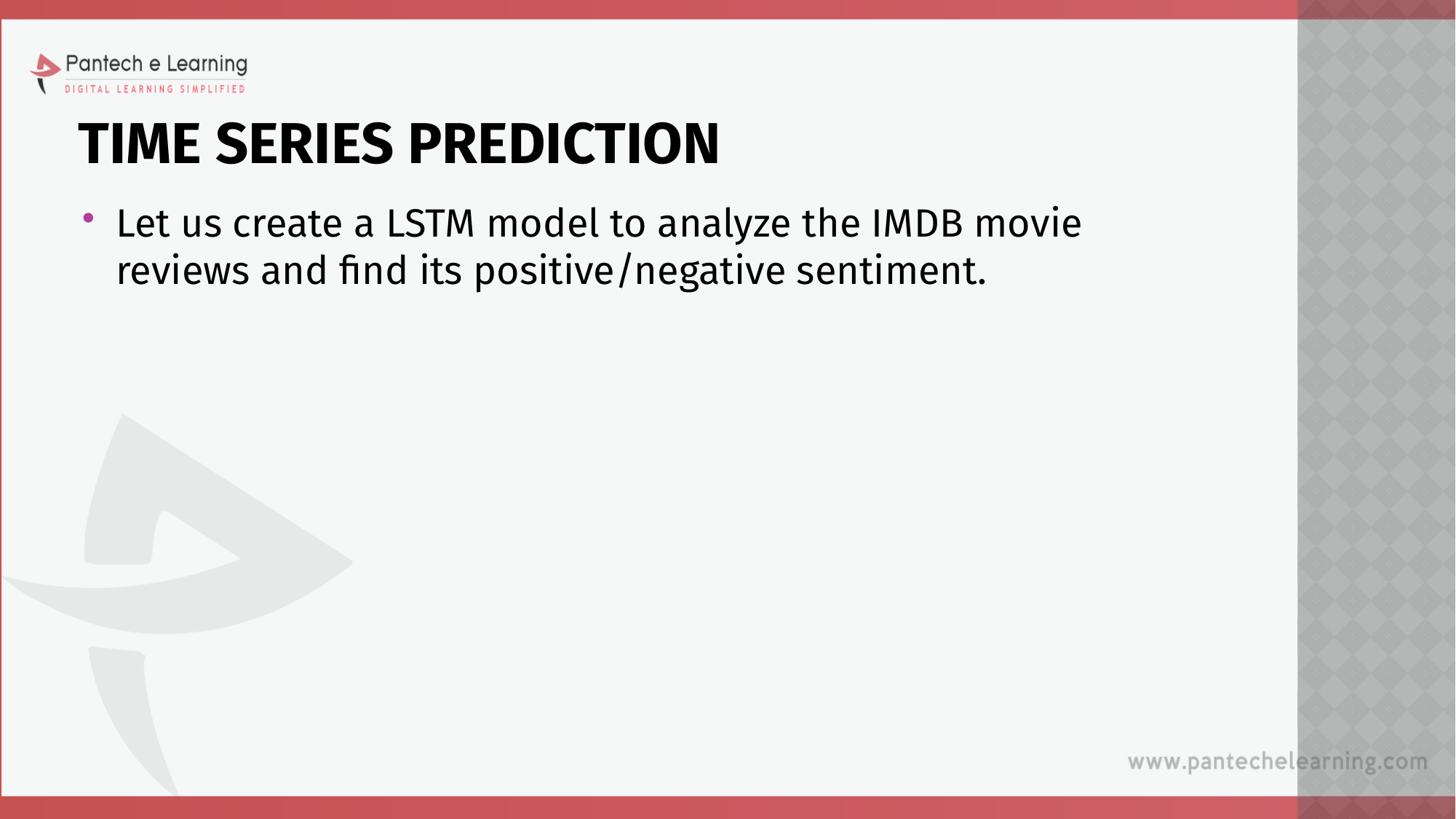

# Time series prediction
Let us create a LSTM model to analyze the IMDB movie reviews and find its positive/negative sentiment.